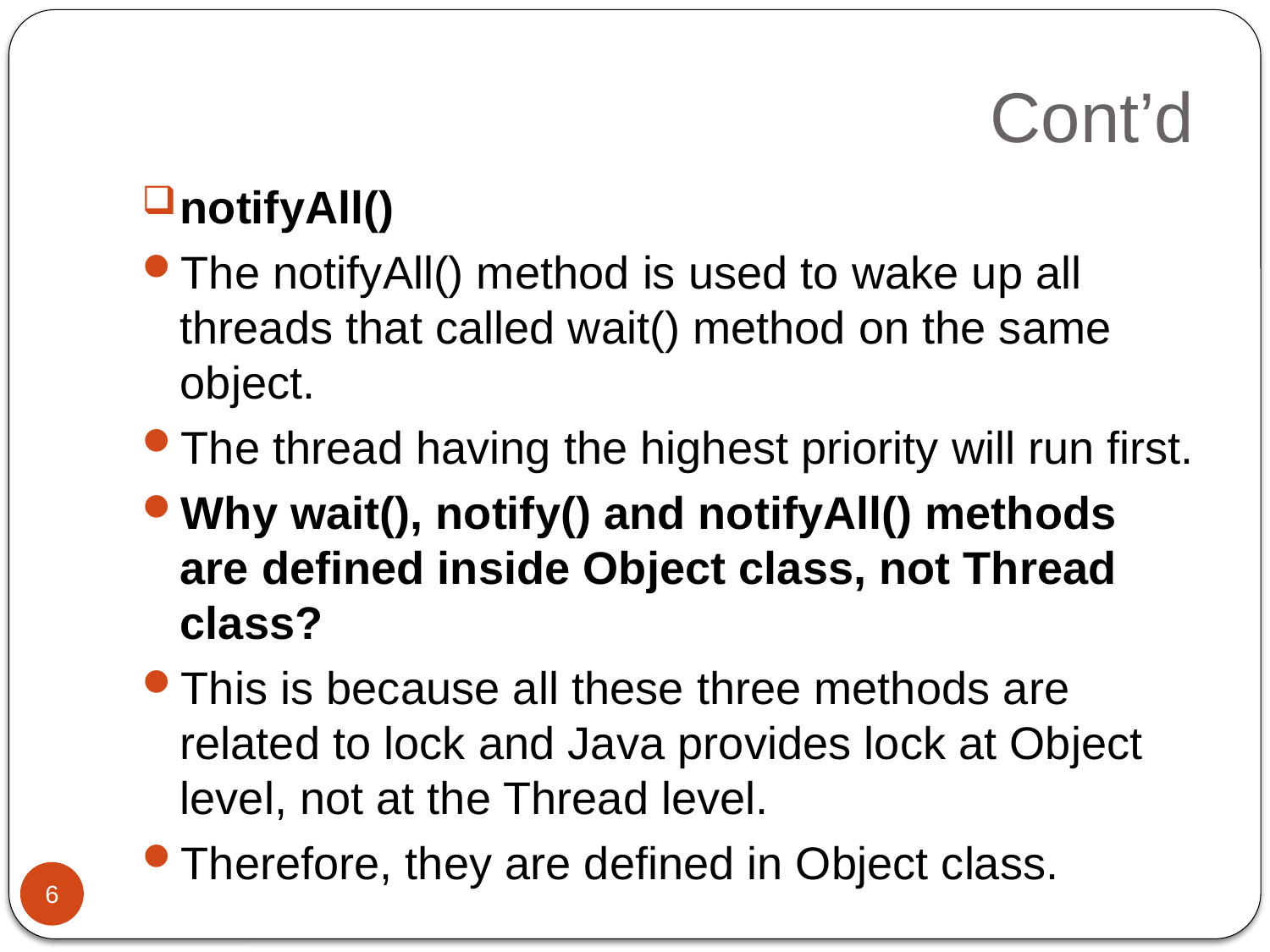

# Cont’d
notifyAll()
The notifyAll() method is used to wake up all threads that called wait() method on the same object.
The thread having the highest priority will run first.
Why wait(), notify() and notifyAll() methods are defined inside Object class, not Thread class?
This is because all these three methods are related to lock and Java provides lock at Object level, not at the Thread level.
Therefore, they are defined in Object class.
6